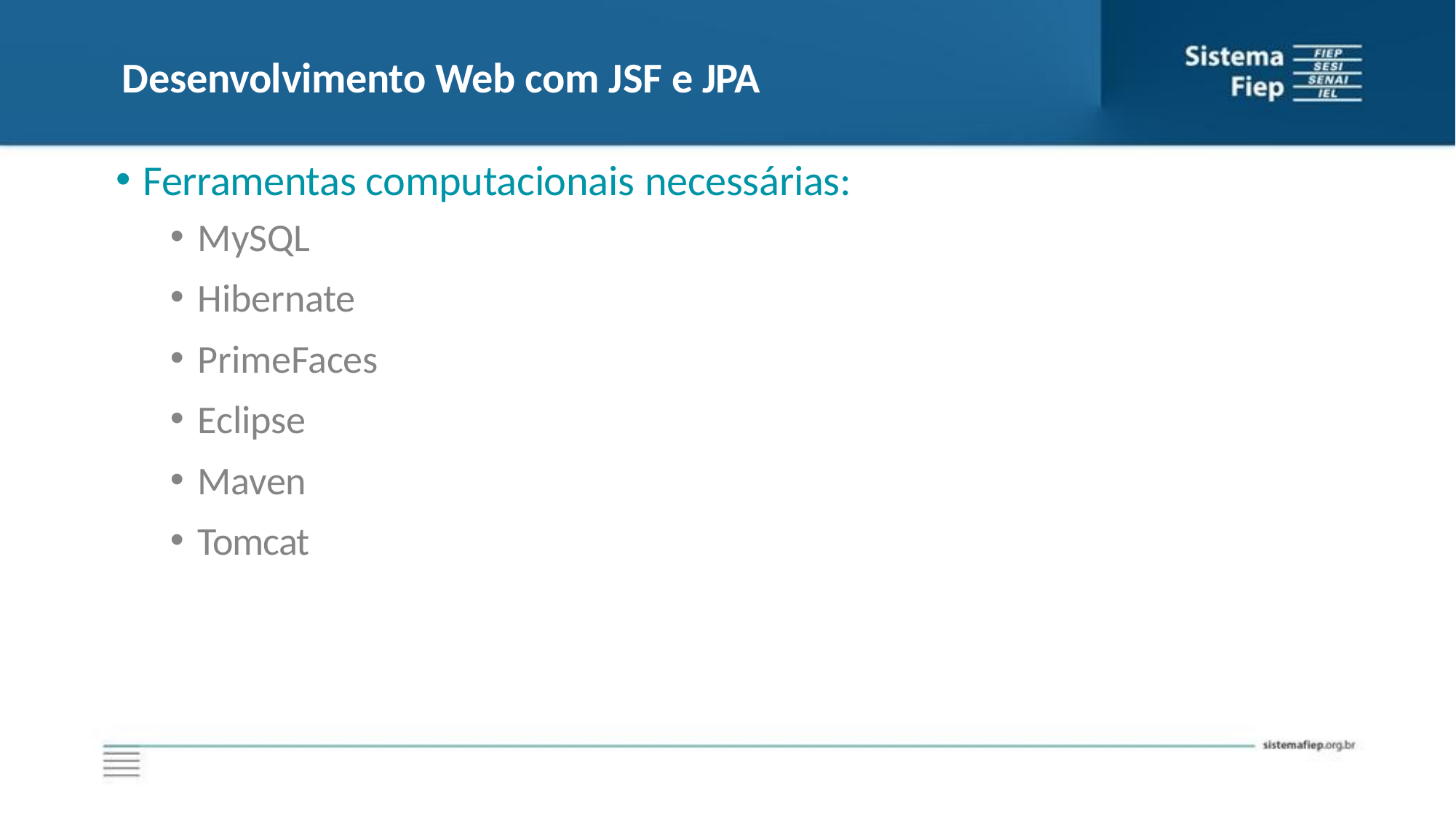

# Desenvolvimento Web com JSF e JPA
Ferramentas computacionais necessárias:
MySQL
Hibernate
PrimeFaces
Eclipse
Maven
Tomcat